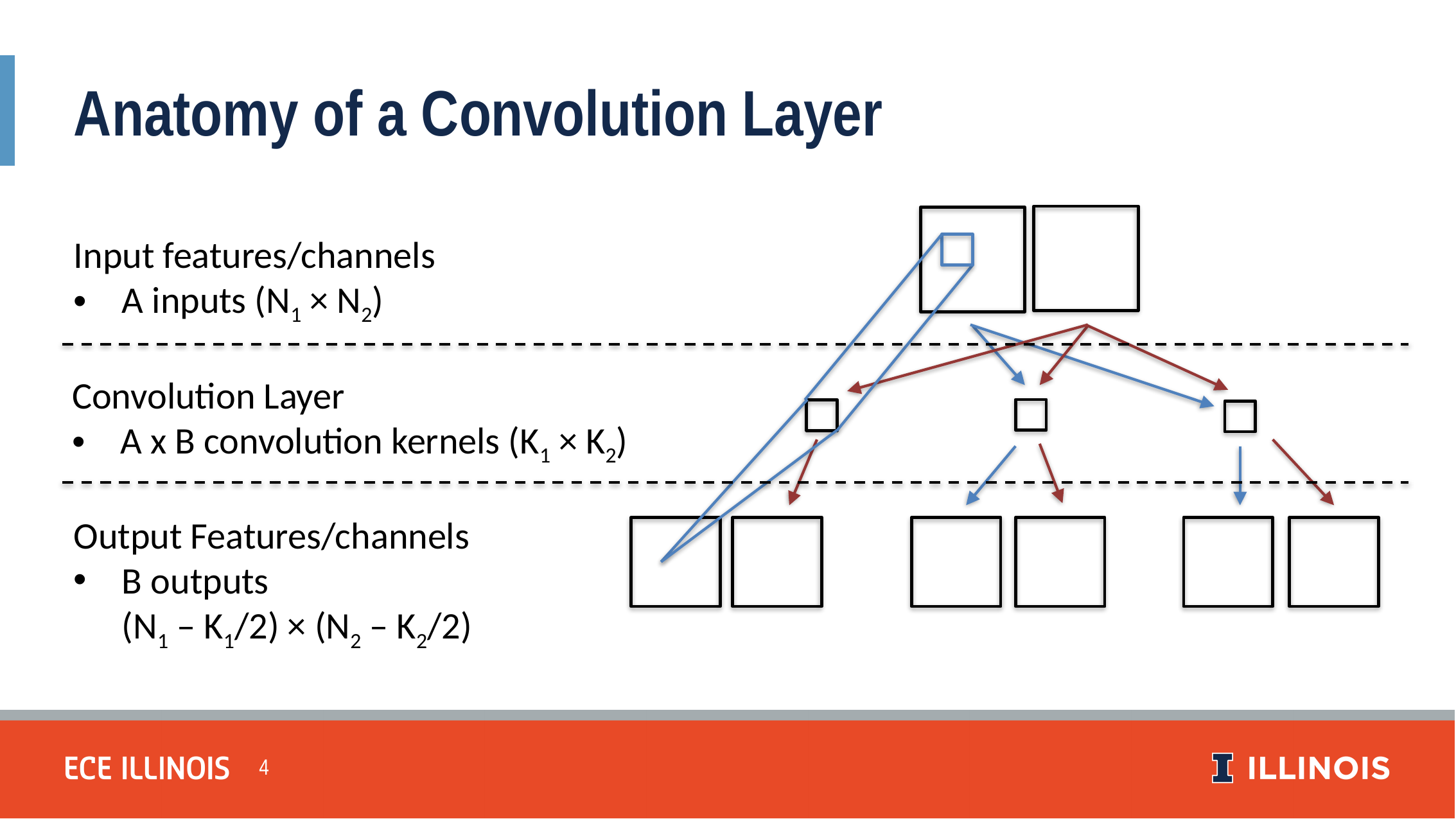

Anatomy of a Convolution Layer

Input features/channels
A inputs (N1 × N2)

Convolution Layer
A x B convolution kernels (K1 × K2)

Output Features/channels
B outputs
(N1 – K1/2) × (N2 – K2/2)